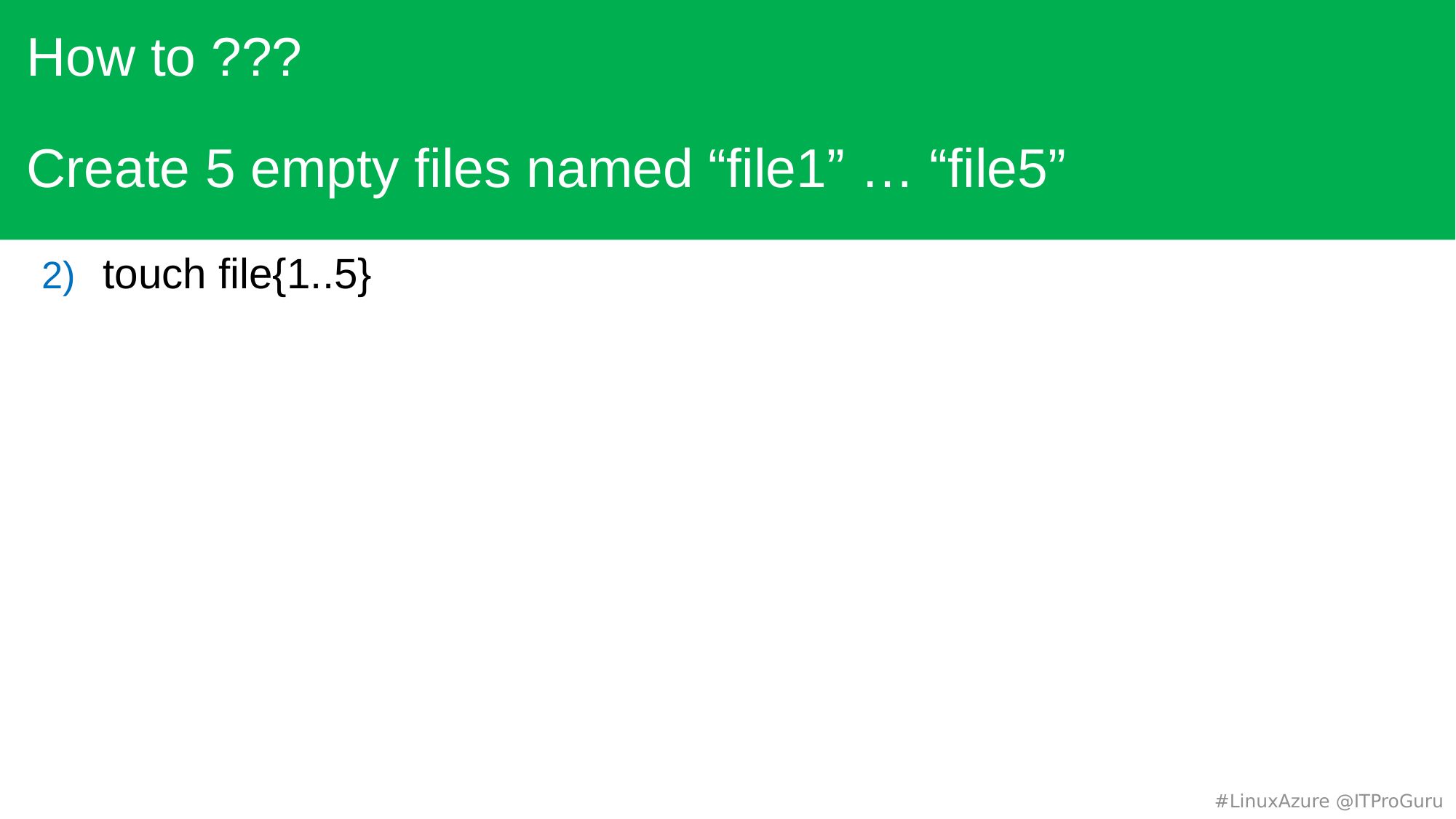

# How to ??? Create 5 empty files named “file1” … “file5”
touch file{1..5}